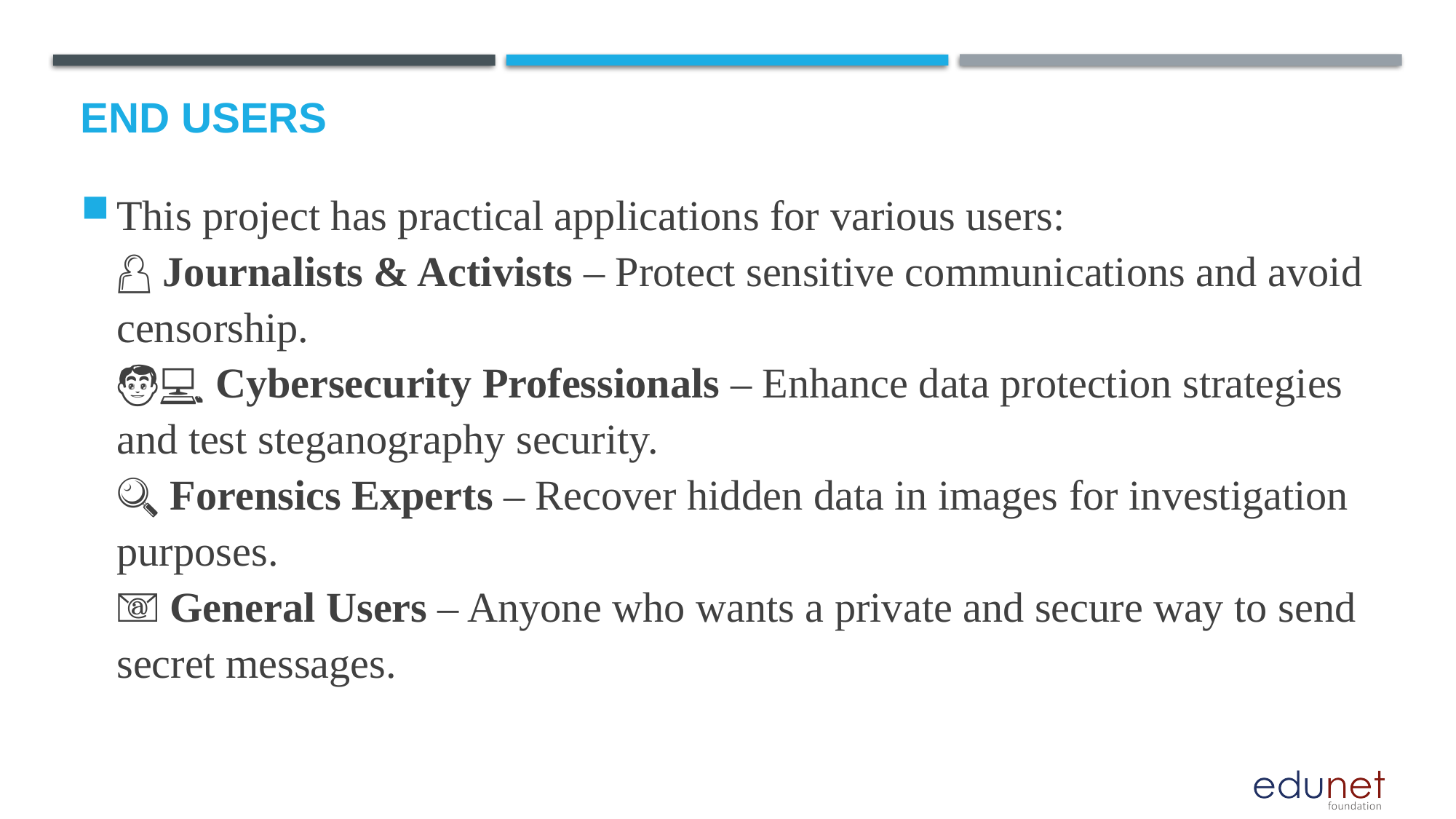

# End users
This project has practical applications for various users:
👤 Journalists & Activists – Protect sensitive communications and avoid censorship.
👨‍💻 Cybersecurity Professionals – Enhance data protection strategies and test steganography security.
🔍 Forensics Experts – Recover hidden data in images for investigation purposes.
📧 General Users – Anyone who wants a private and secure way to send secret messages.